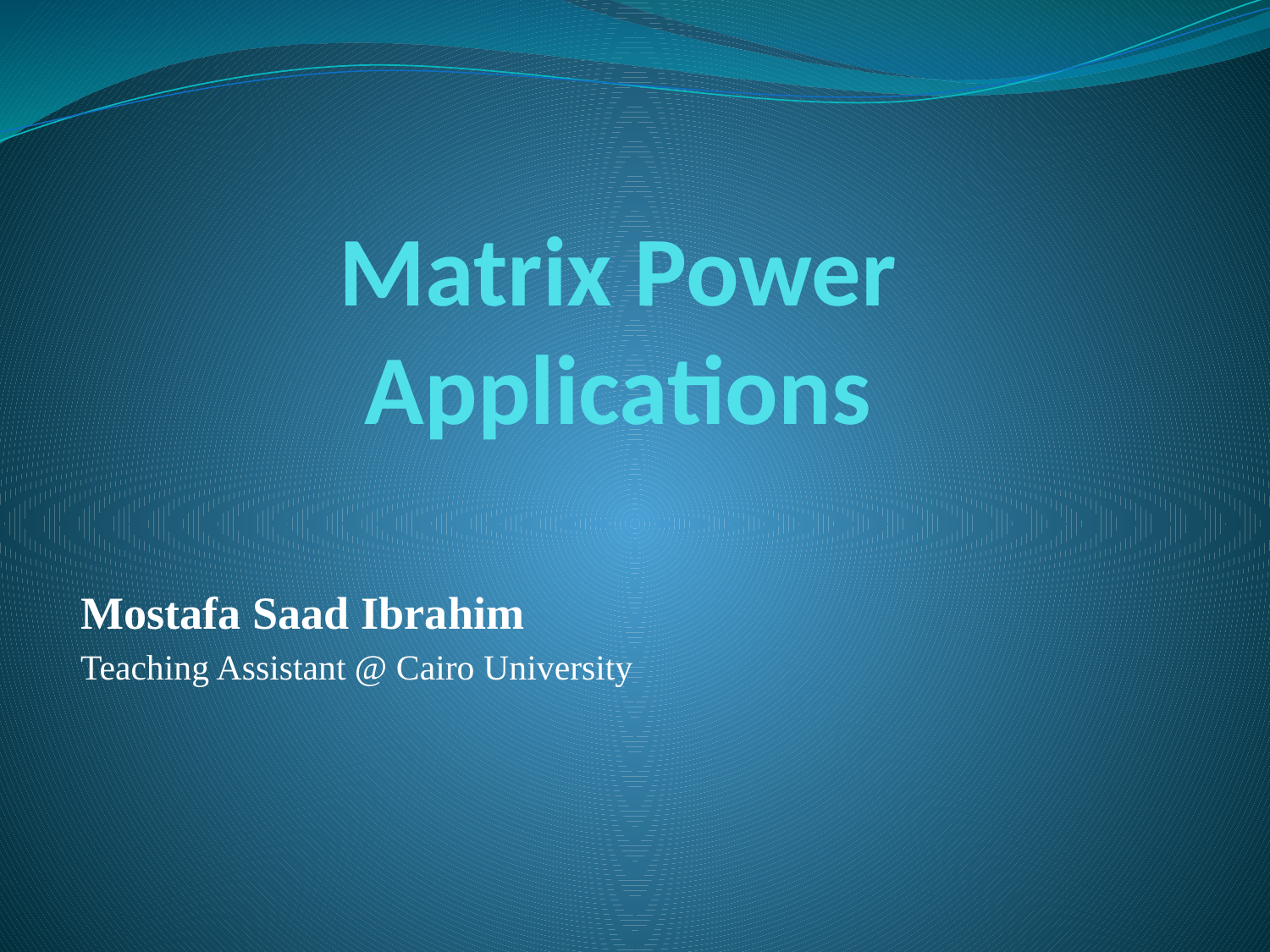

# Matrix Power Applications

Mostafa Saad Ibrahim
Teaching Assistant @ Cairo University